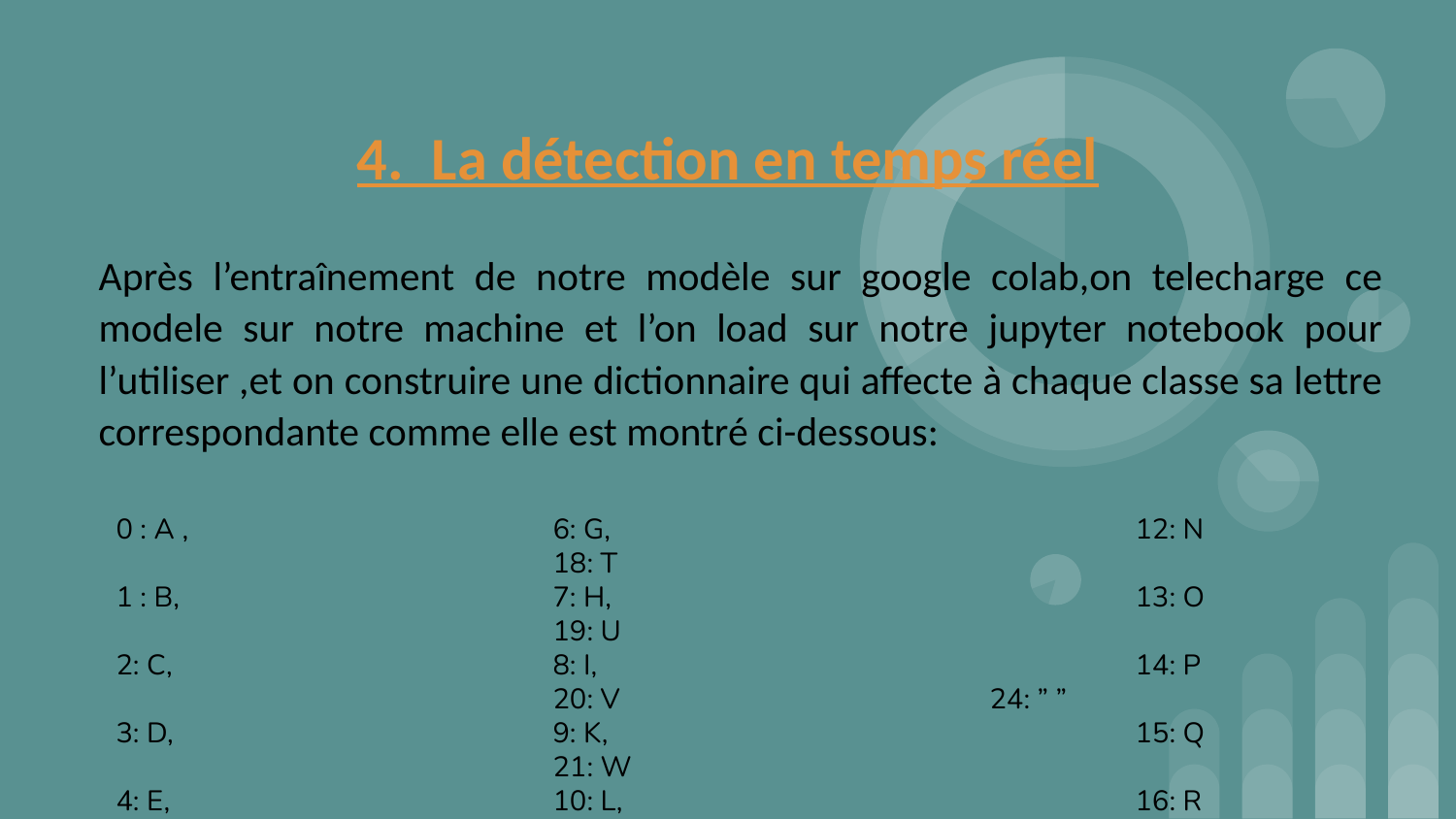

4.  La détection en temps réel
Après l’entraînement de notre modèle sur google colab,on telecharge ce modele sur notre machine et l’on load sur notre jupyter notebook pour l’utiliser ,et on construire une dictionnaire qui affecte à chaque classe sa lettre correspondante comme elle est montré ci-dessous:
0 : A ,			6: G,				12: N				18: T
1 : B,			7: H,				13: O				19: U
2: C,			8: I,				14: P				20: V			24: ” ”
3: D,			9: K,				15: Q				21: W
4: E,			10: L,				16: R				22: X
5: F,			11: M,			17: S				23: Y